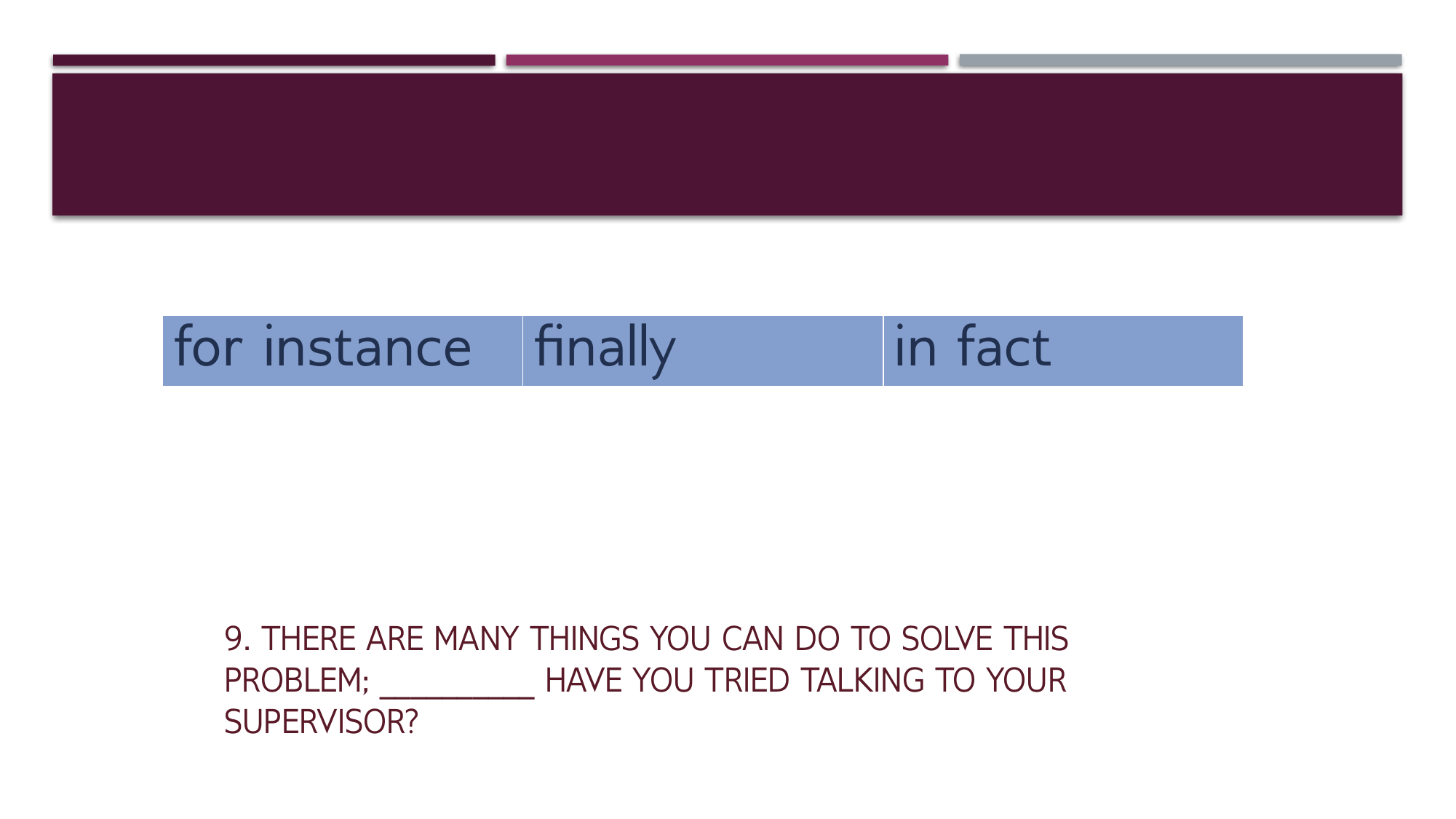

| for instance | finally | in fact |
| --- | --- | --- |
# 9. There are many things you can do to solve this problem; __________ have you tried talking to your supervisor?